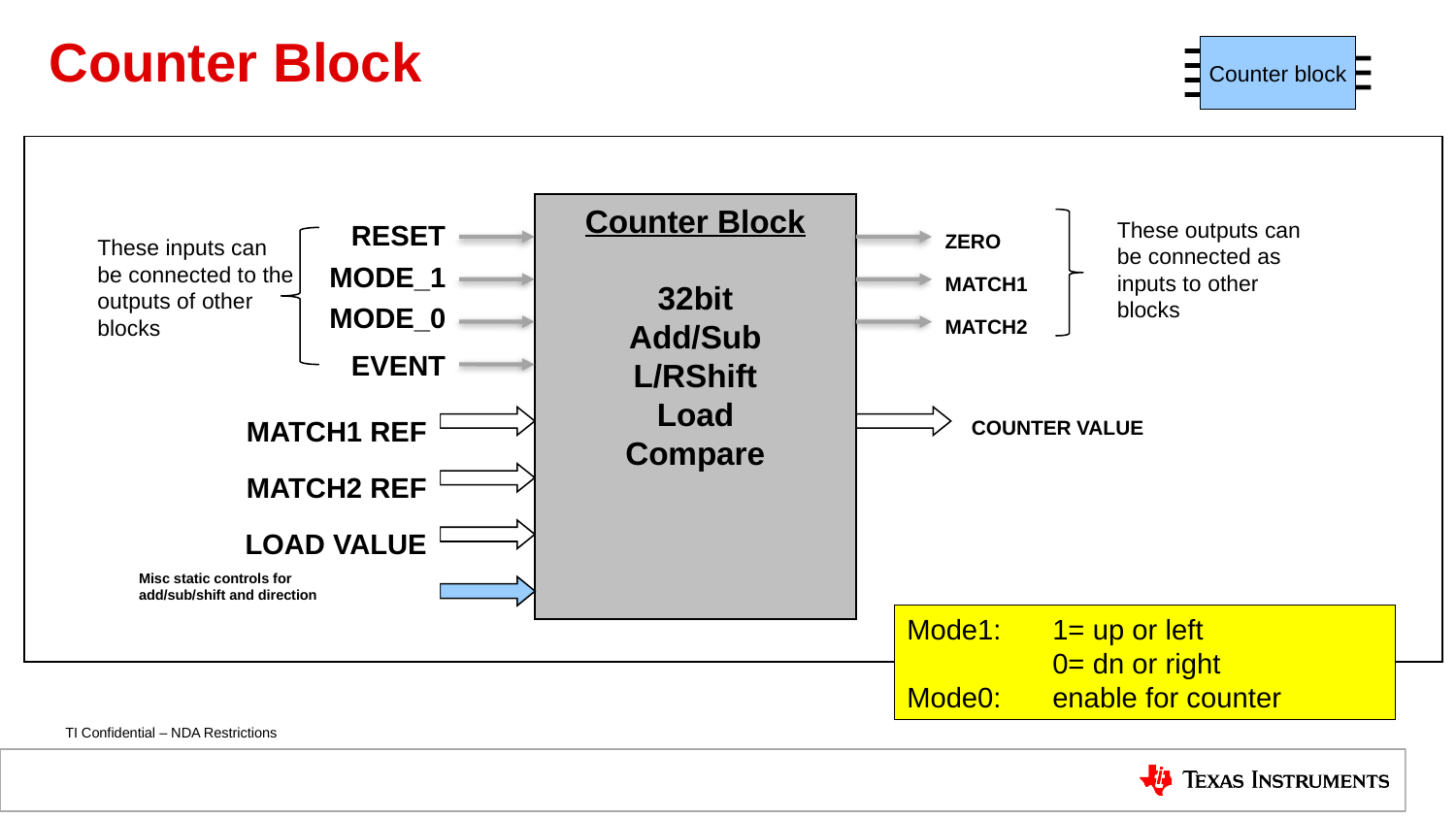

# Counter Block
Counter block

Counter Block

32bit
Add/Sub
L/RShift
Load
Compare

These outputs can be connected as inputs to other blocks
RESET
ZERO

These inputs can be connected to the outputs of other blocks

MODE_1
MATCH1

MODE_0
MATCH2

EVENT

MATCH1 REF

COUNTER VALUE
MATCH2 REF

LOAD VALUE

Misc static controls for
add/sub/shift and direction

Mode1:  	1= up or left
	0= dn or right
Mode0:  	enable for counter